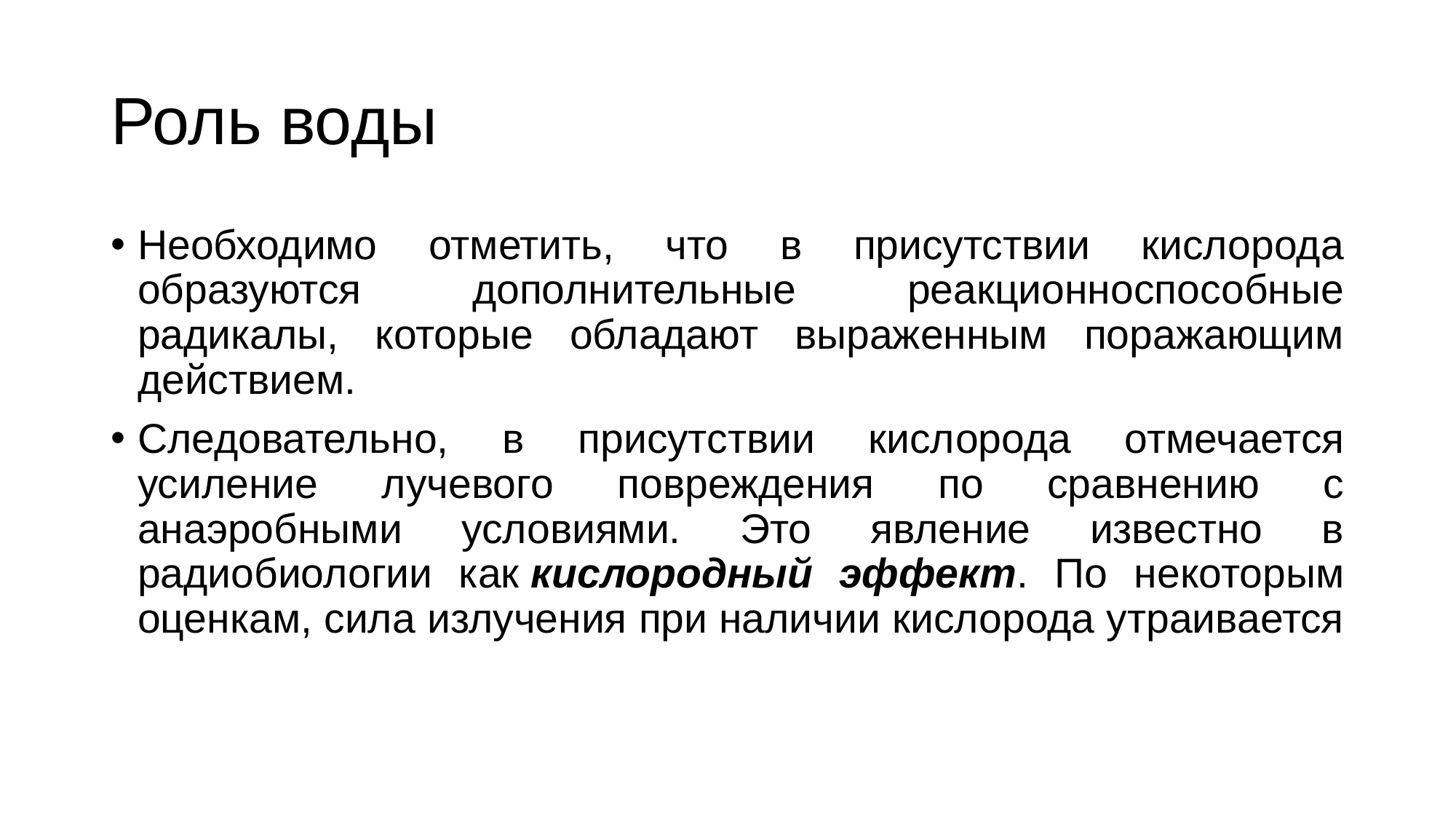

# Роль воды
Необходимо отметить, что в присутствии кислорода образуются дополнительные реакционноспособные радикалы, которые обладают выраженным поражающим действием.
Следовательно, в присутствии кислорода отмечается усиление лучевого повреждения по сравнению с анаэробными условиями. Это явление известно в радиобиологии как кислородный эффект. По некоторым оценкам, сила излучения при наличии кислорода утраивается